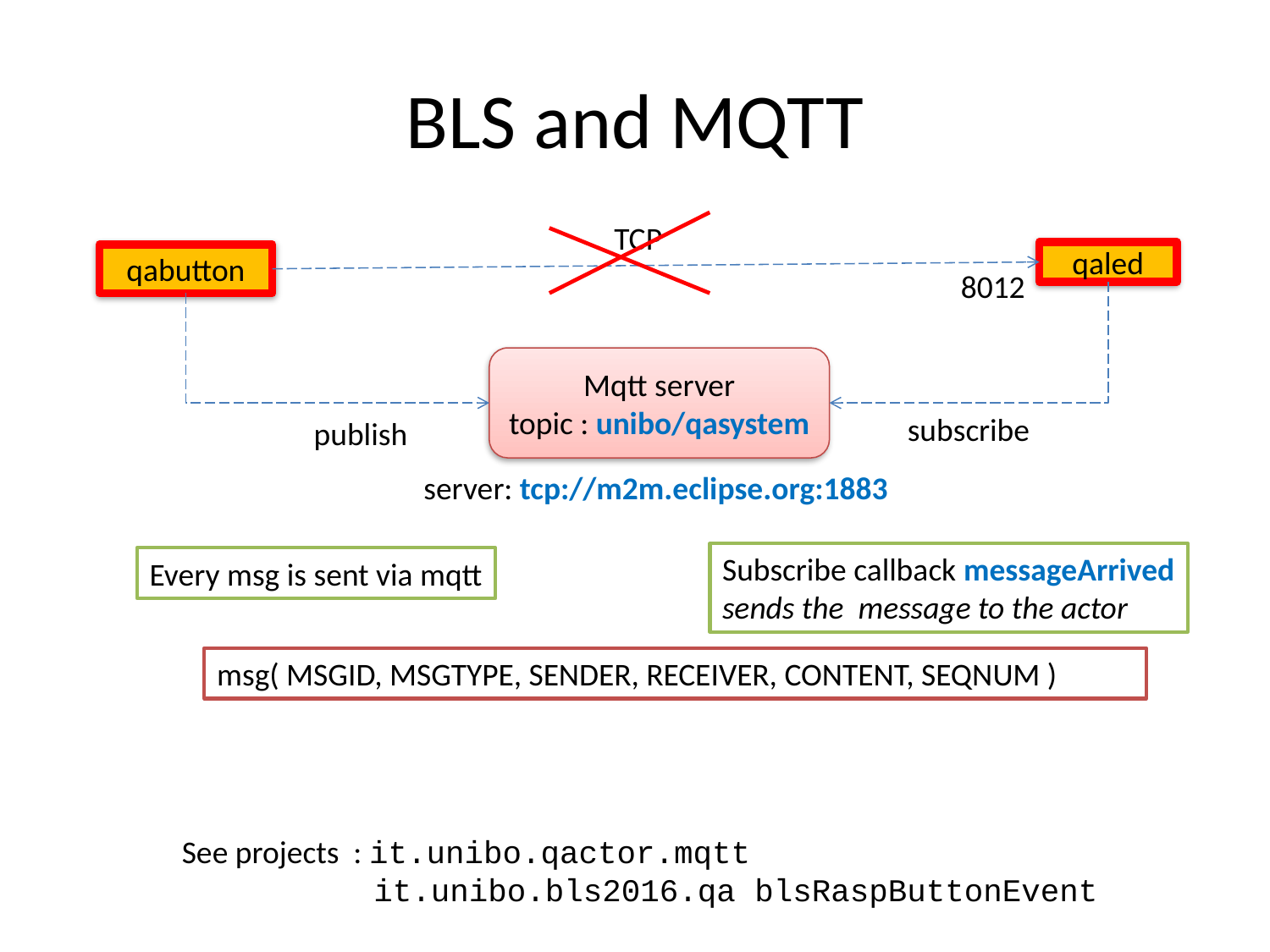

# BLS and MQTT
TCP
qaled
qabutton
8012
Mqtt server
topic : unibo/qasystem
subscribe
publish
server: tcp://m2m.eclipse.org:1883
Subscribe callback messageArrived
sends the  message to the actor
Every msg is sent via mqtt
msg( MSGID, MSGTYPE, SENDER, RECEIVER, CONTENT, SEQNUM )
See projects  : it.unibo.qactor.mqtt
	         it.unibo.bls2016.qa blsRaspButtonEvent